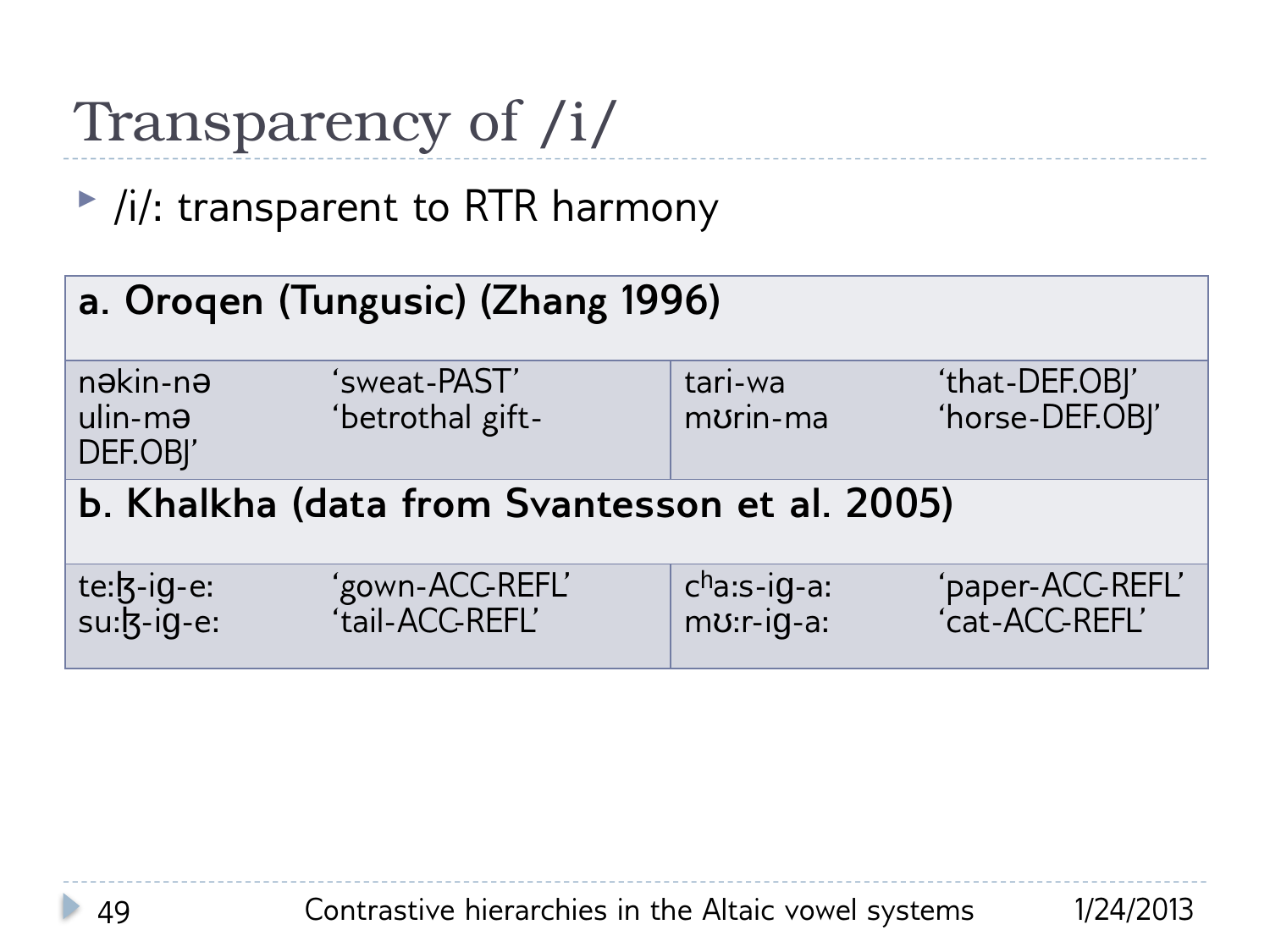

# Transparency of /i/
/i/: transparent to RTR harmony

| a. Oroqen (Tungusic) (Zhang 1996) |  |
| --- | --- |
| nəkin-nə ‘sweat-Past’ ulin-mə ‘betrothal gift-Def.Obj’ | tari-wa ‘that-Def.Obj’ mʊrin-ma ‘horse-Def.Obj’ |
| b. Khalkha (data from Svantesson et al. 2005) |  |
| te:ɮ-iɡ-e: ‘gown-Acc-Refl’ su:ɮ-iɡ-e: ‘tail-Acc-Refl’ | cʰa:s-iɡ-a: ‘paper-Acc-Refl’ mʊ:r-iɡ-a: ‘cat-Acc-Refl’ |
Contrastive hierarchies in the Altaic vowel systems
1/24/2013
49